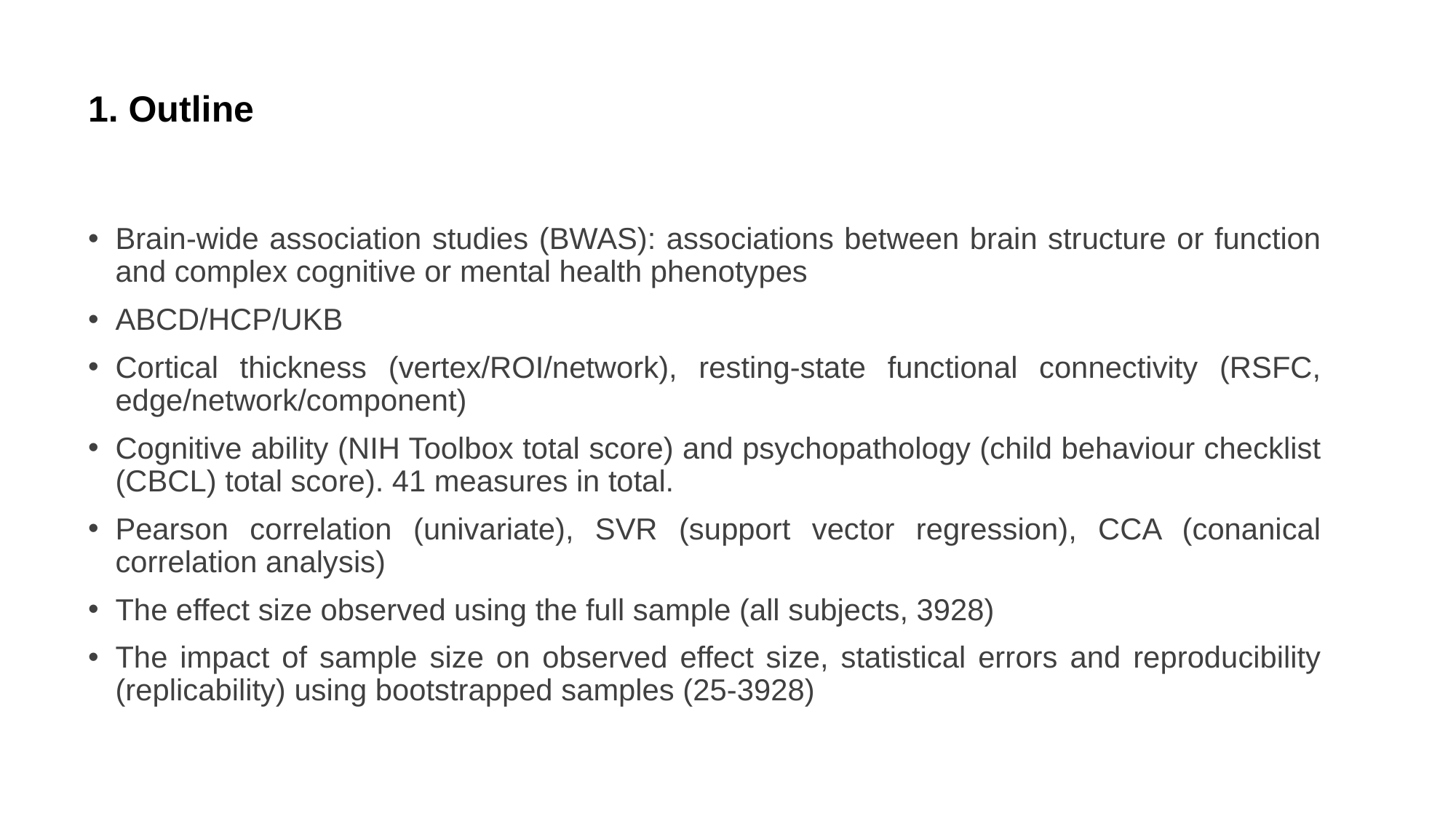

# 1. Outline
Brain-wide association studies (BWAS): associations between brain structure or function and complex cognitive or mental health phenotypes
ABCD/HCP/UKB
Cortical thickness (vertex/ROI/network), resting-state functional connectivity (RSFC, edge/network/component)
Cognitive ability (NIH Toolbox total score) and psychopathology (child behaviour checklist (CBCL) total score). 41 measures in total.
Pearson correlation (univariate), SVR (support vector regression), CCA (conanical correlation analysis)
The effect size observed using the full sample (all subjects, 3928)
The impact of sample size on observed effect size, statistical errors and reproducibility (replicability) using bootstrapped samples (25-3928)